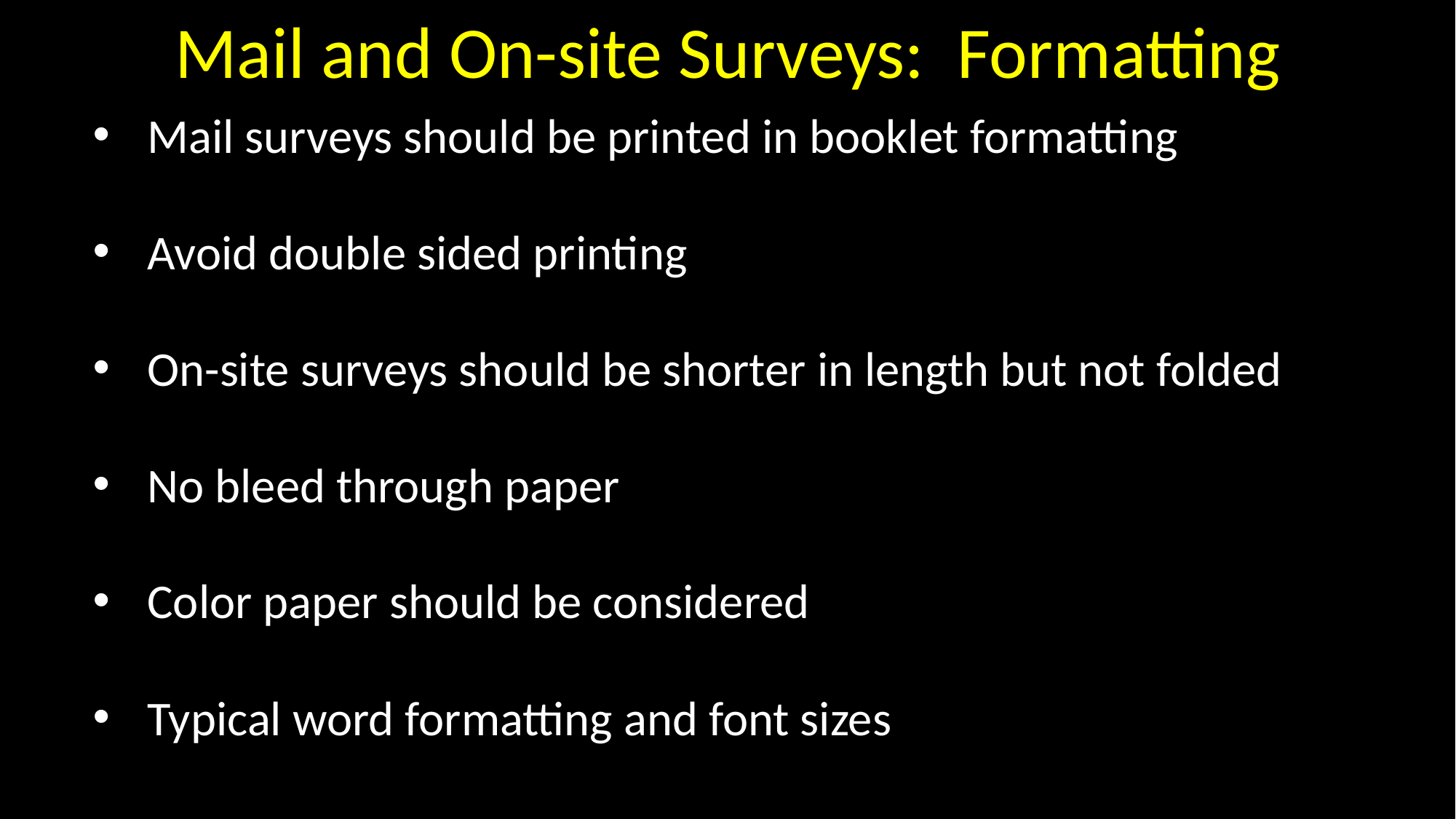

Mail and On-site Surveys:  Formatting
Mail surveys should be printed in booklet formatting

Avoid double sided printing

On-site surveys should be shorter in length but not folded

No bleed through paper

Color paper should be considered

Typical word formatting and font sizes